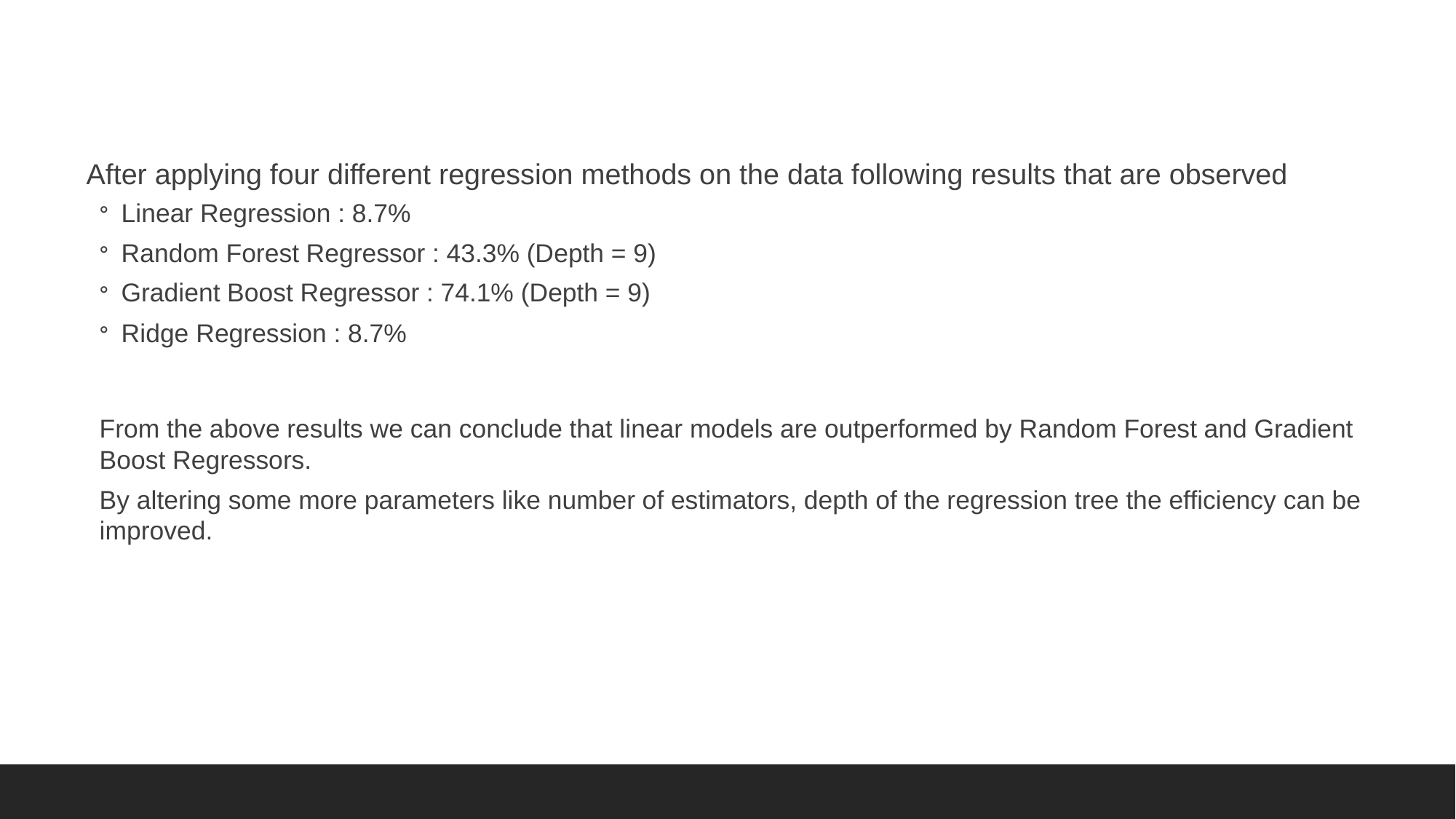

After applying four different regression methods on the data following results that are observed
Linear Regression : 8.7%
Random Forest Regressor : 43.3% (Depth = 9)
Gradient Boost Regressor : 74.1% (Depth = 9)
Ridge Regression : 8.7%

From the above results we can conclude that linear models are outperformed by Random Forest and Gradient Boost Regressors.
By altering some more parameters like number of estimators, depth of the regression tree the efficiency can be improved.